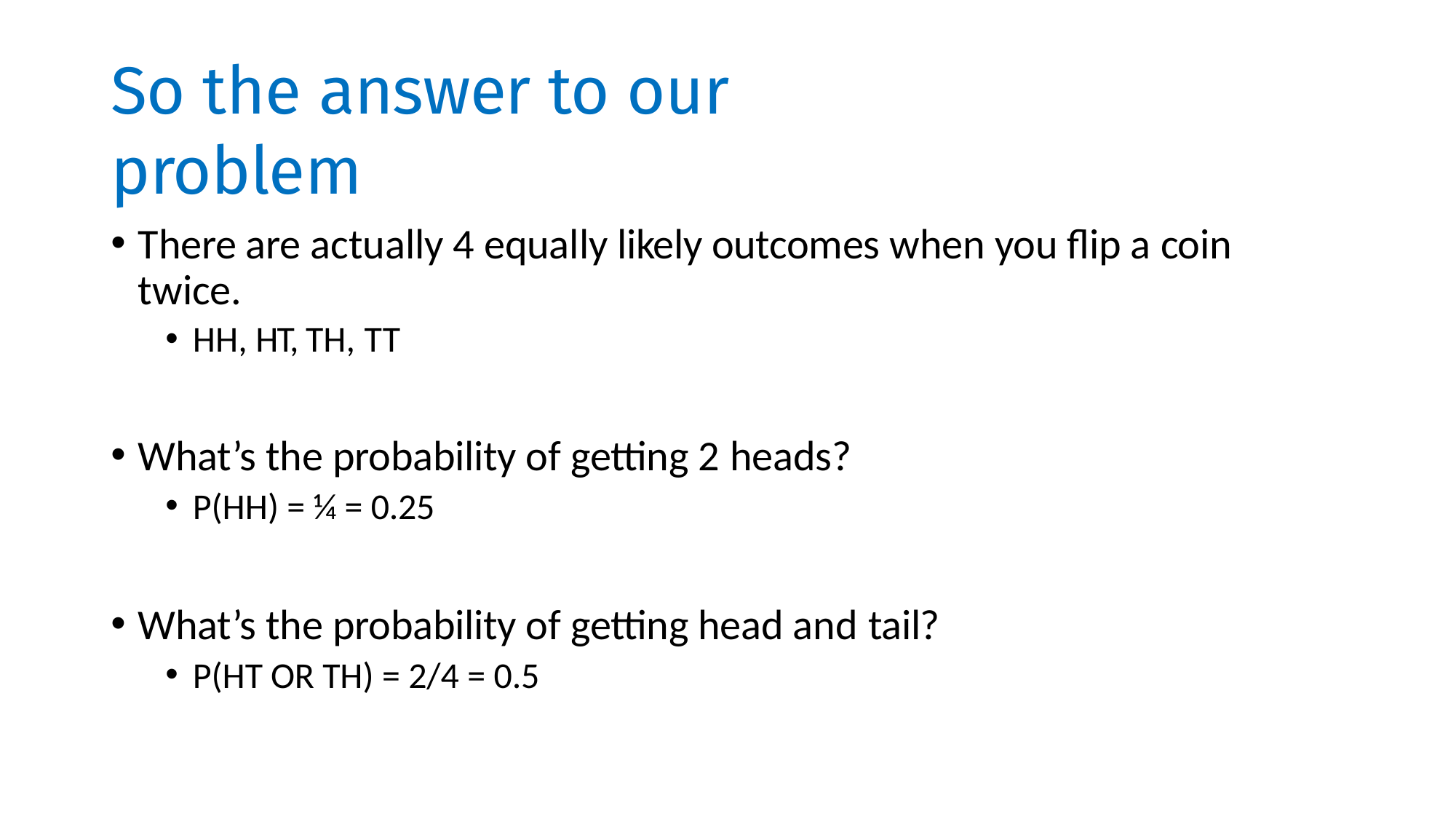

# So the answer to our problem
There are actually 4 equally likely outcomes when you flip a coin  twice.
HH, HT, TH, TT

What’s the probability of getting 2 heads?
P(HH) = ¼ = 0.25

What’s the probability of getting head and tail?
P(HT OR TH) = 2/4 = 0.5